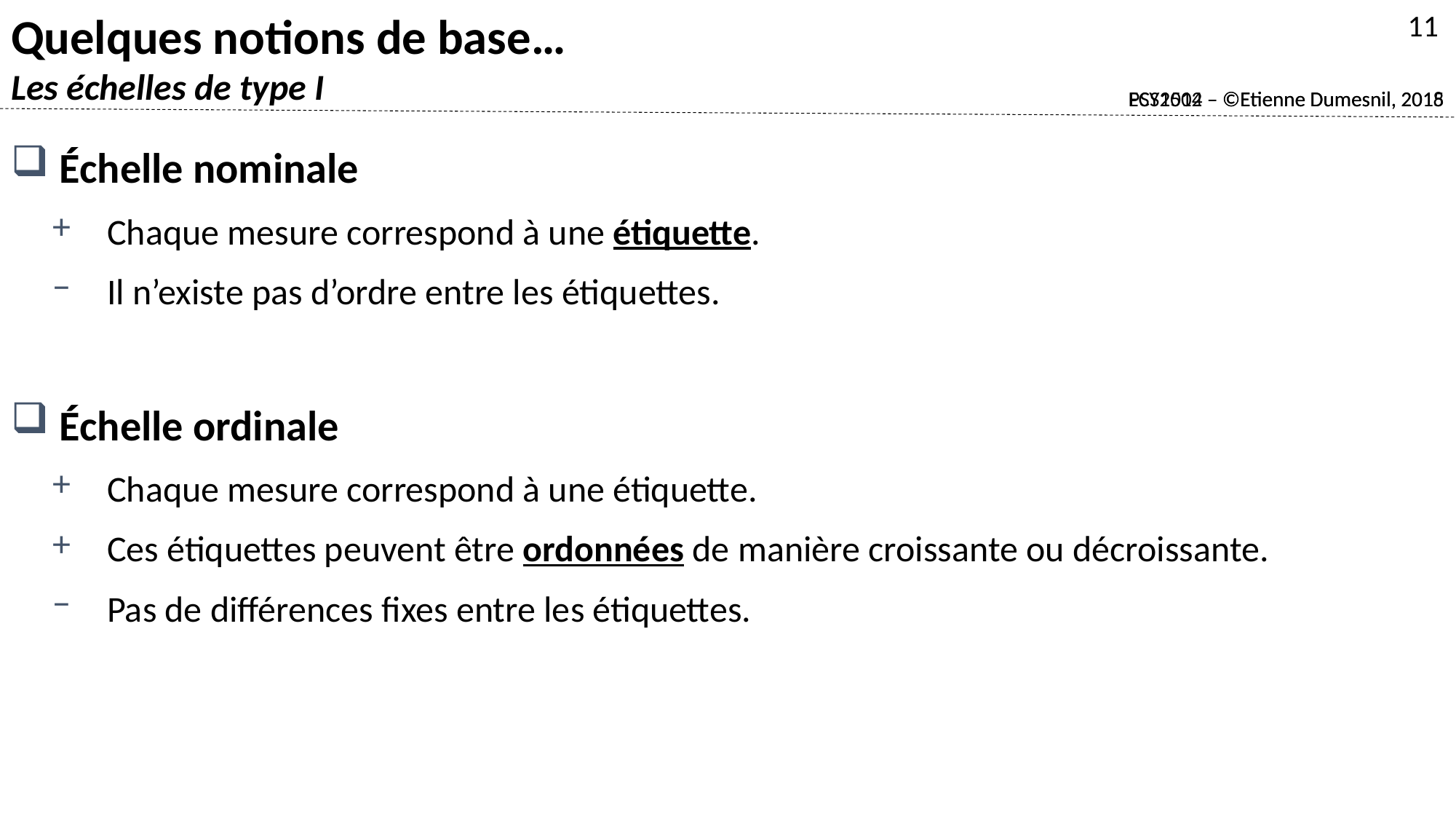

Quelques notions de base…
Les échelles de type I
11
PSY1004 – ©Etienne Dumesnil, 2015
Échelle nominale
Chaque mesure correspond à une étiquette.
Il n’existe pas d’ordre entre les étiquettes.

Échelle ordinale
Chaque mesure correspond à une étiquette.
Ces étiquettes peuvent être ordonnées de manière croissante ou décroissante.
Pas de différences fixes entre les étiquettes.